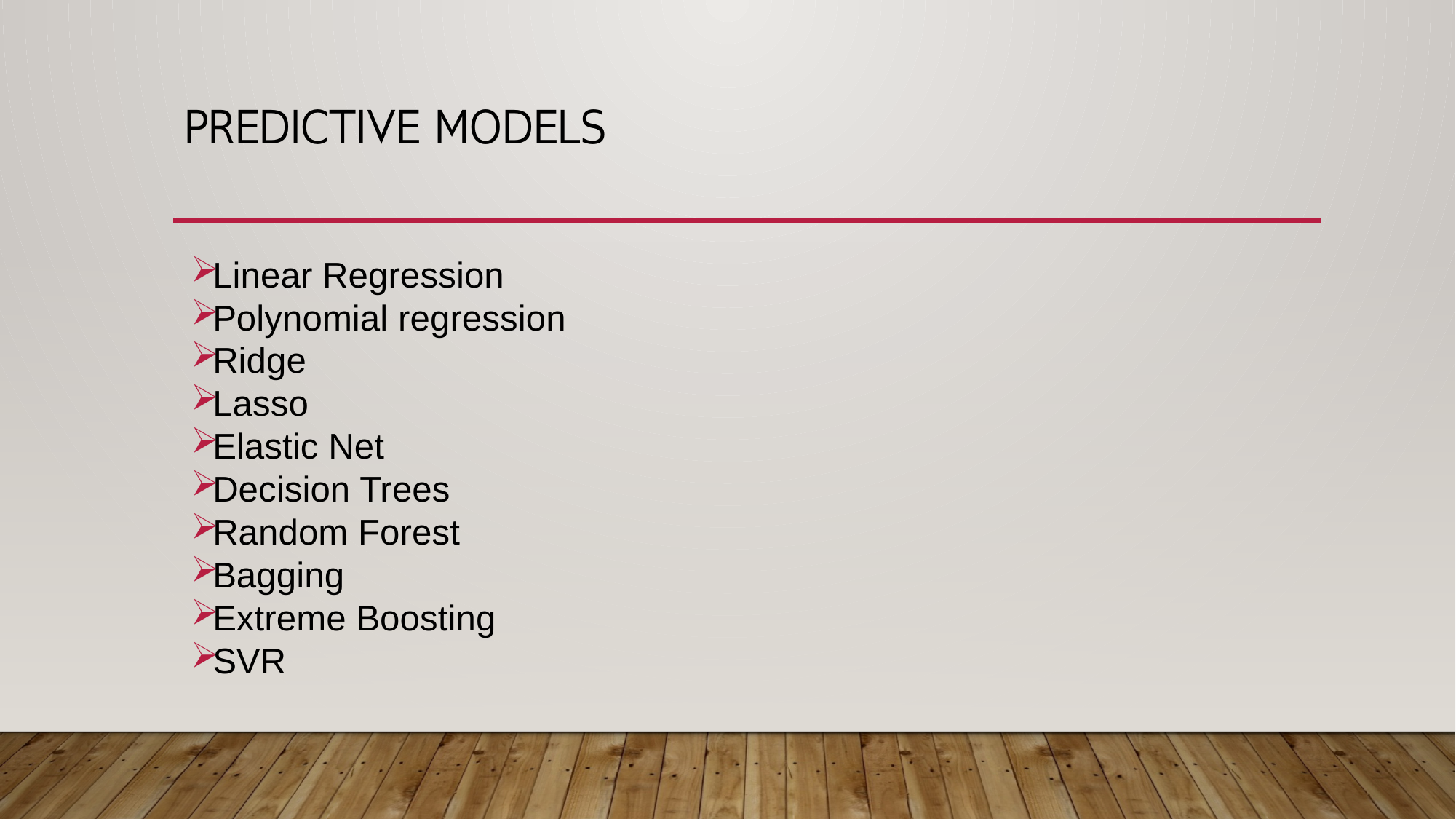

# Predictive Models

Linear Regression
Polynomial regression
Ridge
Lasso
Elastic Net
Decision Trees
Random Forest
Bagging
Extreme Boosting
SVR